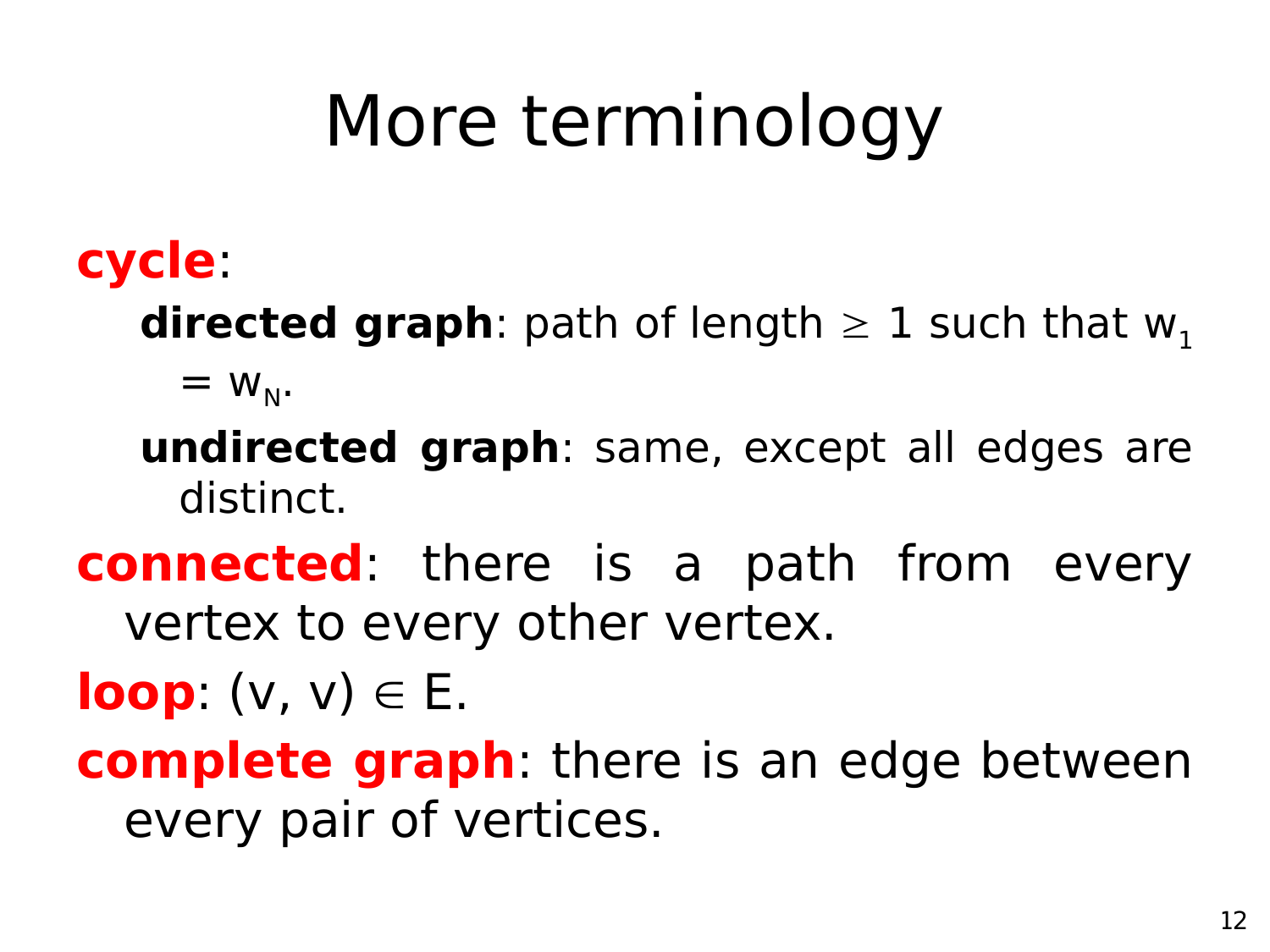

# More terminology
cycle:
directed graph: path of length ≥ 1 such that w1 = wN.
undirected graph: same, except all edges are distinct.
connected: there is a path from every vertex to every other vertex.
loop: (v, v) ∈ E.
complete graph: there is an edge between every pair of vertices.